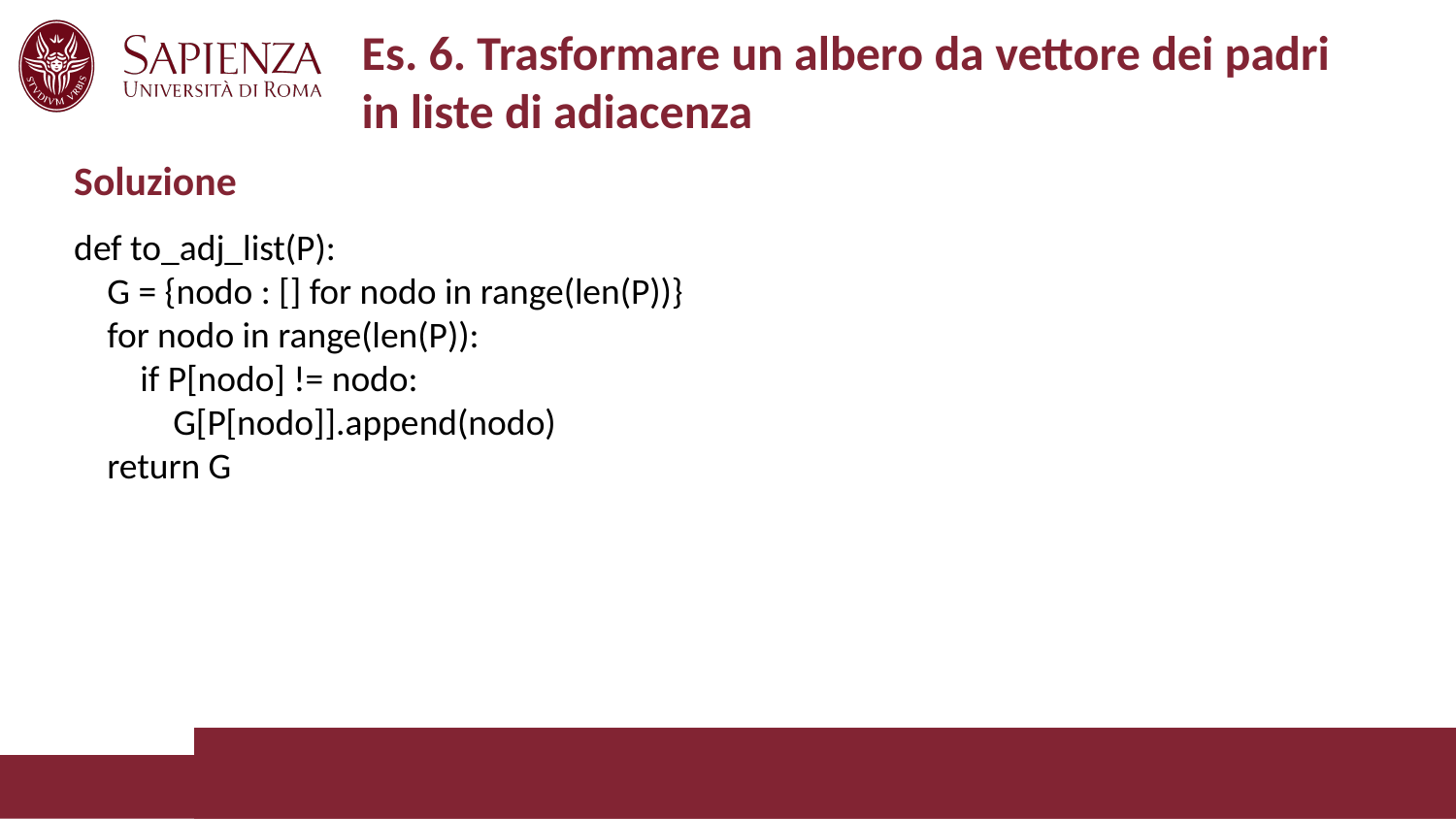

# Es. 6. Trasformare un albero da vettore dei padri in liste di adiacenza
Soluzione
def to_adj_list(P):
    G = {nodo : [] for nodo in range(len(P))}
    for nodo in range(len(P)):
        if P[nodo] != nodo:
            G[P[nodo]].append(nodo)
    return G